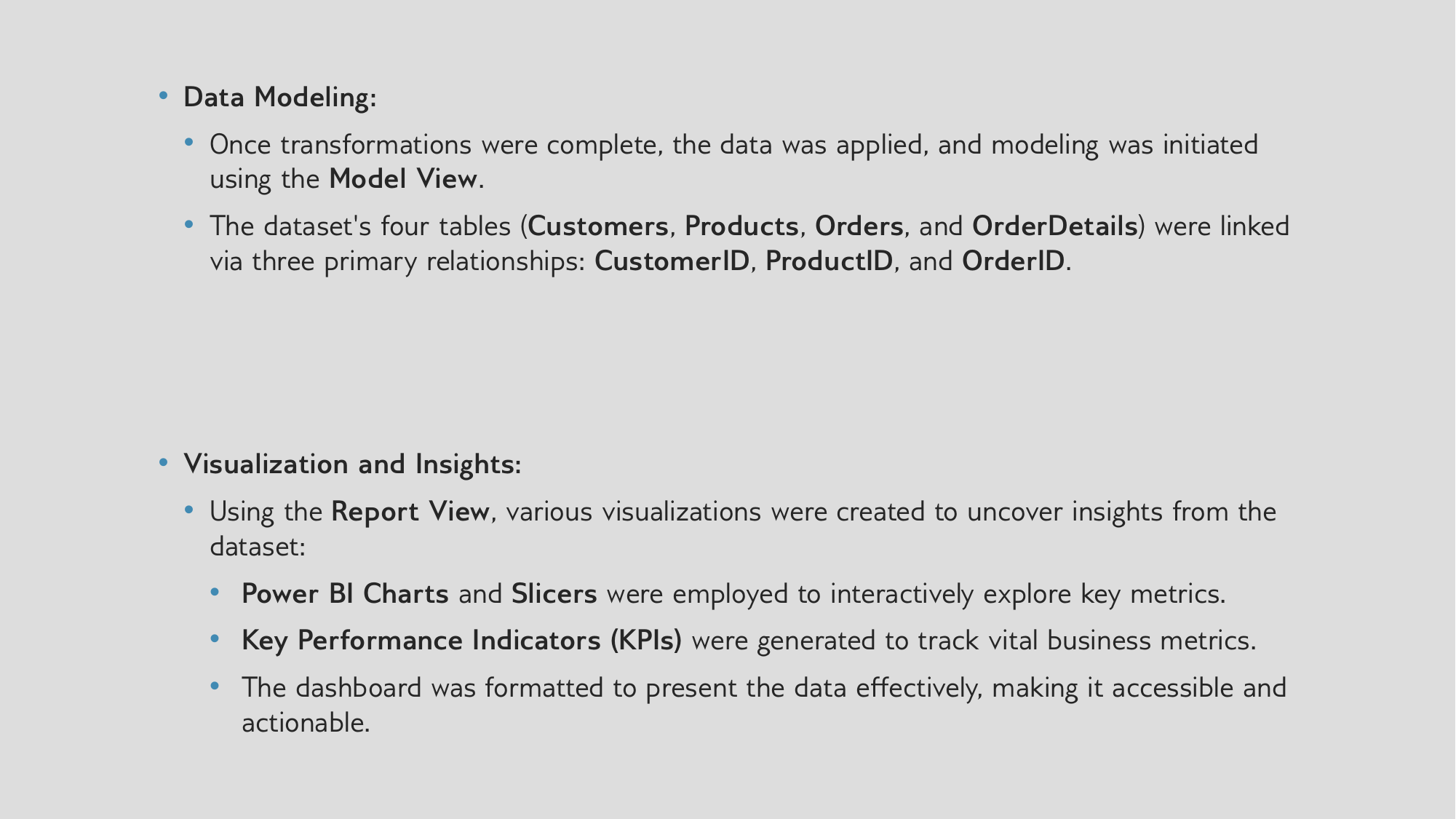

Data Modeling:
Once transformations were complete, the data was applied, and modeling was initiated using the Model View.
The dataset's four tables (Customers, Products, Orders, and OrderDetails) were linked via three primary relationships: CustomerID, ProductID, and OrderID.

Visualization and Insights:
Using the Report View, various visualizations were created to uncover insights from the dataset:
Power BI Charts and Slicers were employed to interactively explore key metrics.
Key Performance Indicators (KPIs) were generated to track vital business metrics.
The dashboard was formatted to present the data effectively, making it accessible and actionable.